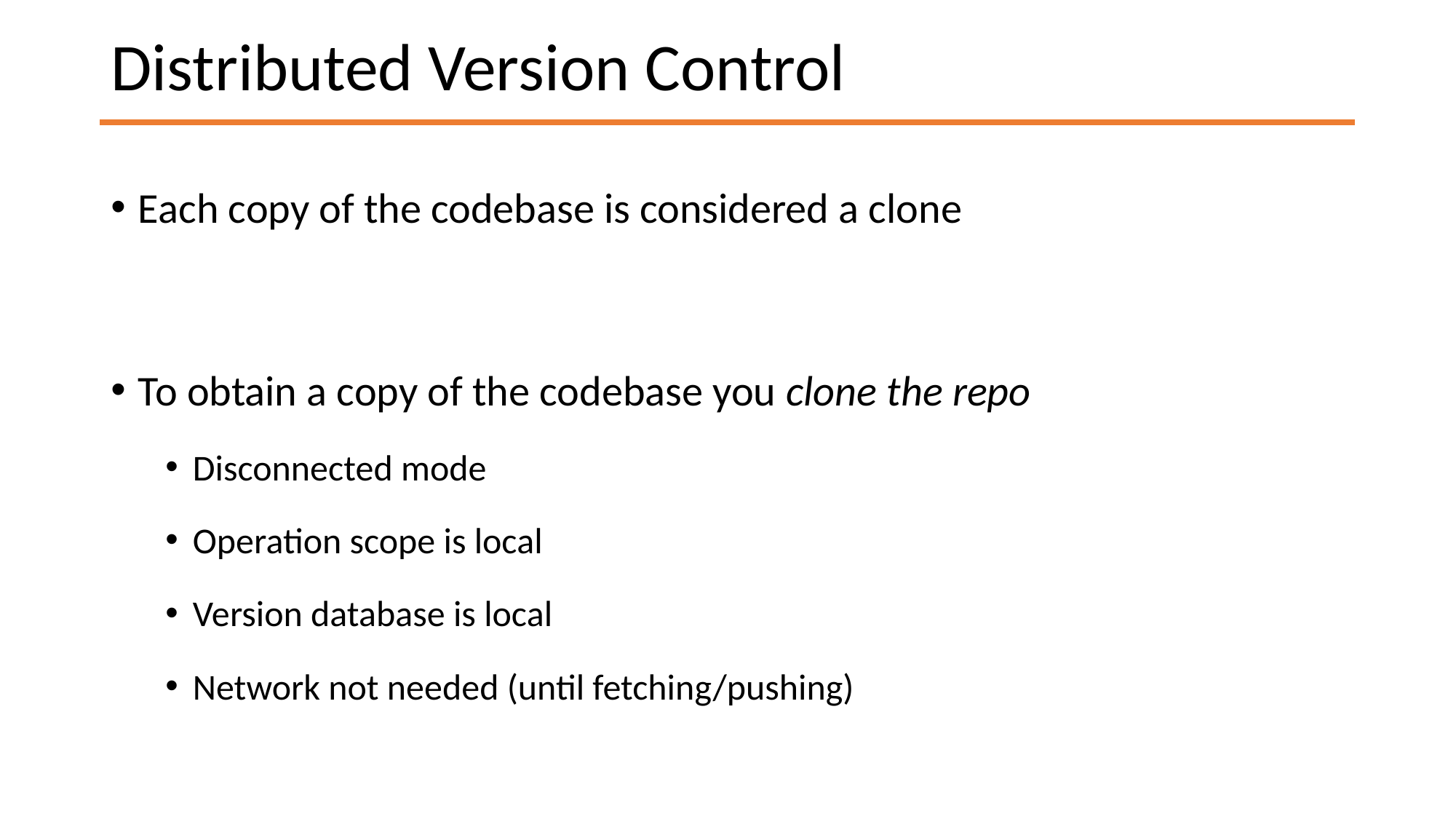

# Distributed Version Control
Each copy of the codebase is considered a clone

To obtain a copy of the codebase you clone the repo
Disconnected mode
Operation scope is local
Version database is local
Network not needed (until fetching/pushing)